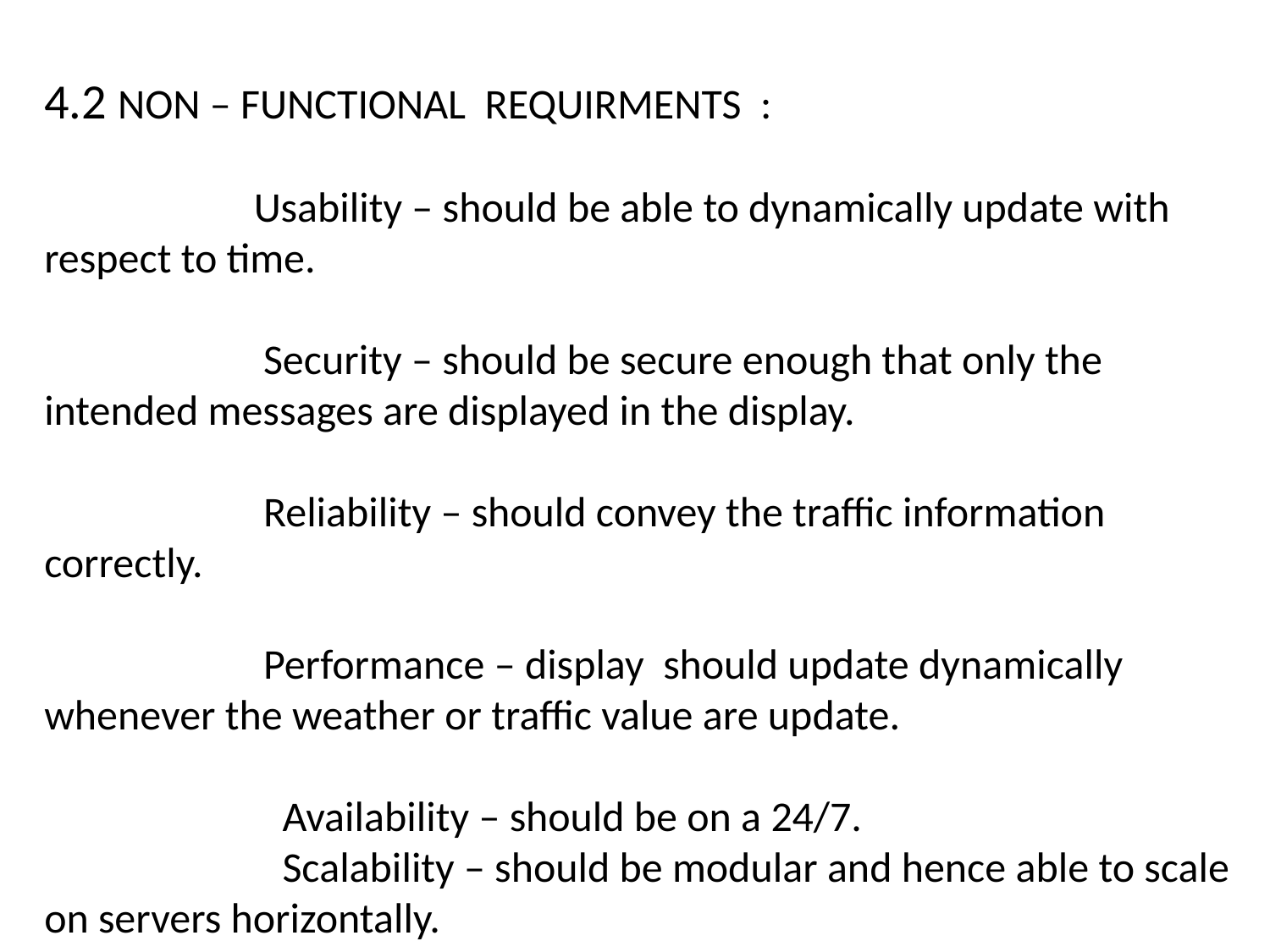

4.2 NON – FUNCTIONAL  REQUIRMENTS  :

                      Usability – should be able to dynamically update with respect to time.

                       Security – should be secure enough that only the intended messages are displayed in the display.

                       Reliability – should convey the traffic information correctly.

                       Performance – display  should update dynamically whenever the weather or traffic value are update.

                         Availability – should be on a 24/7.
                         Scalability – should be modular and hence able to scale on servers horizontally.